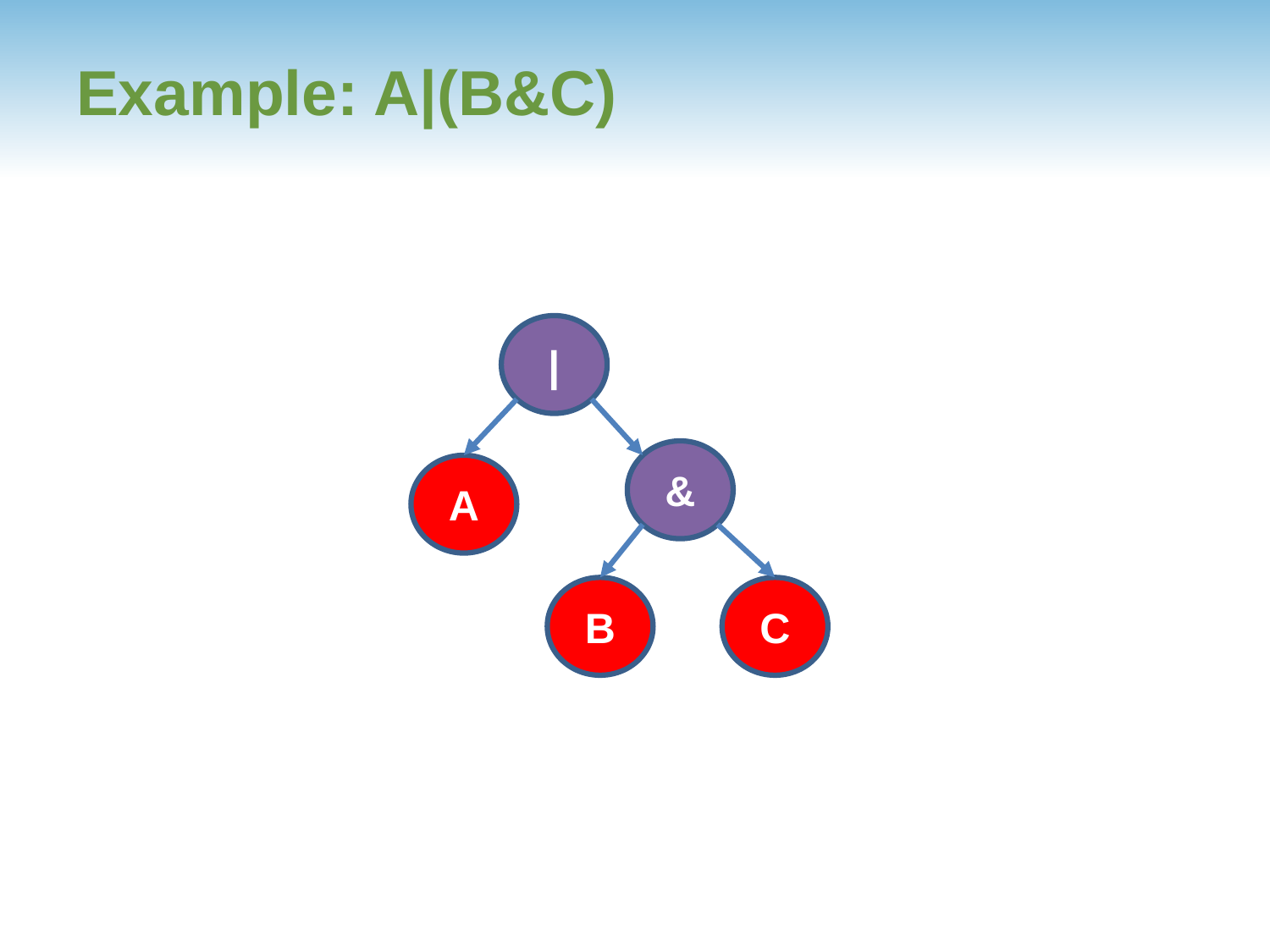

# Example: A|(B&C)
|
&
A
B
C